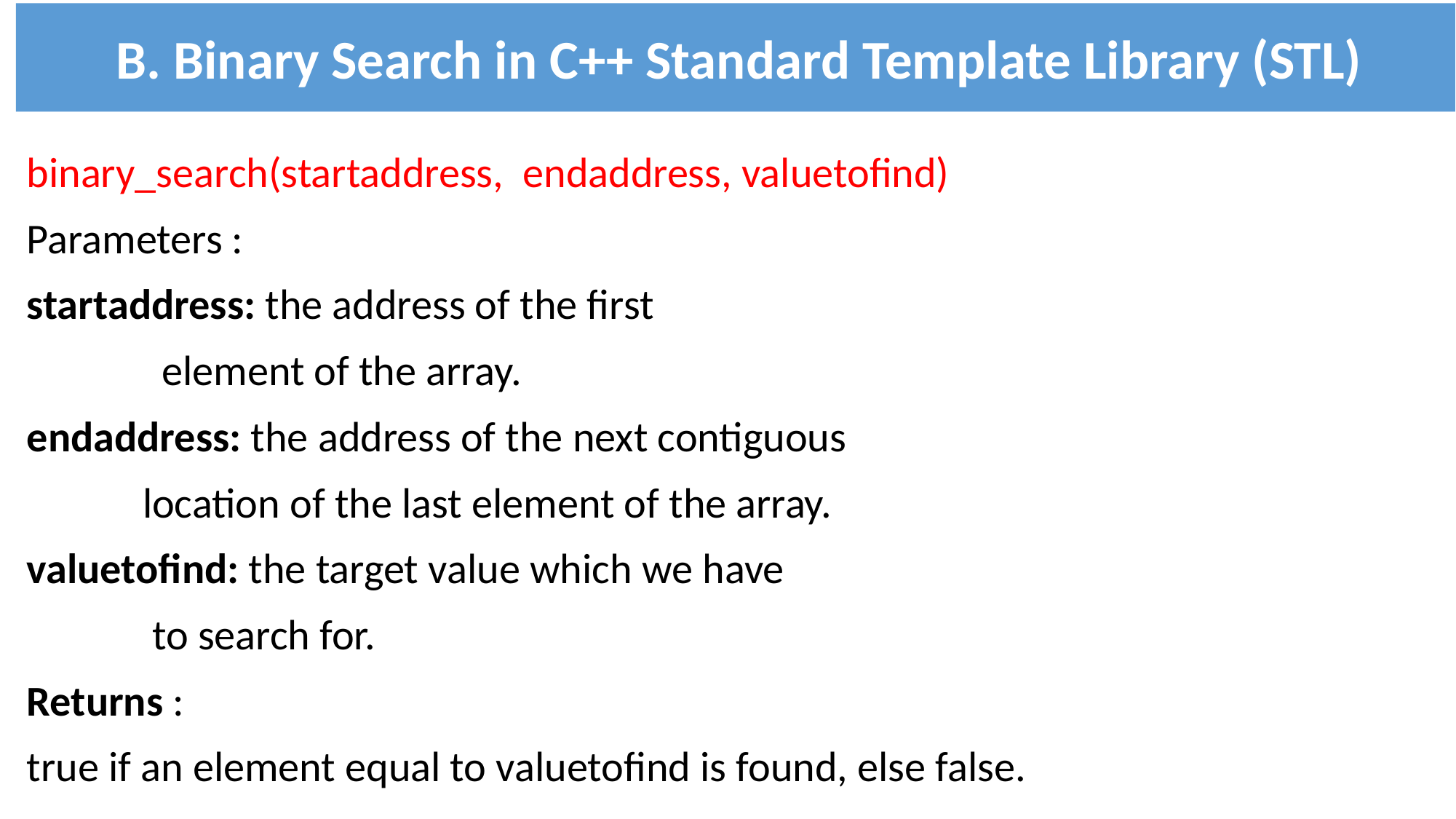

B. Binary Search in C++ Standard Template Library (STL)
binary_search(startaddress,  endaddress, valuetofind)
Parameters :
startaddress: the address of the first
              element of the array.
endaddress: the address of the next contiguous
            location of the last element of the array.
valuetofind: the target value which we have
             to search for.
Returns :
true if an element equal to valuetofind is found, else false.